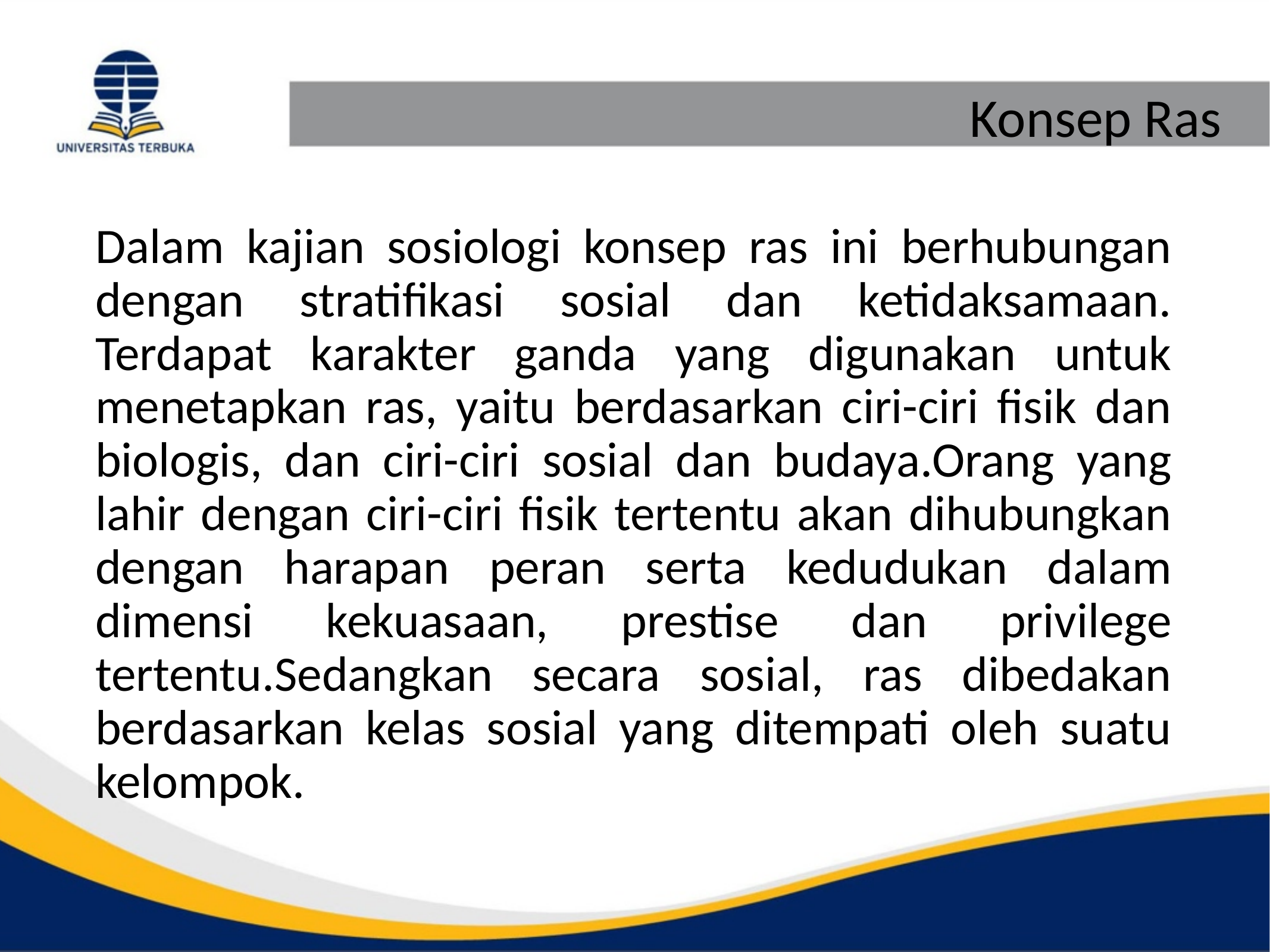

# Konsep Ras
Dalam kajian sosiologi konsep ras ini berhubungan dengan stratifikasi sosial dan ketidaksamaan. Terdapat karakter ganda yang digunakan untuk menetapkan ras, yaitu berdasarkan ciri-ciri fisik dan biologis, dan ciri-ciri sosial dan budaya.Orang yang lahir dengan ciri-ciri fisik tertentu akan dihubungkan dengan harapan peran serta kedudukan dalam dimensi kekuasaan, prestise dan privilege tertentu.Sedangkan secara sosial, ras dibedakan berdasarkan kelas sosial yang ditempati oleh suatu kelompok.